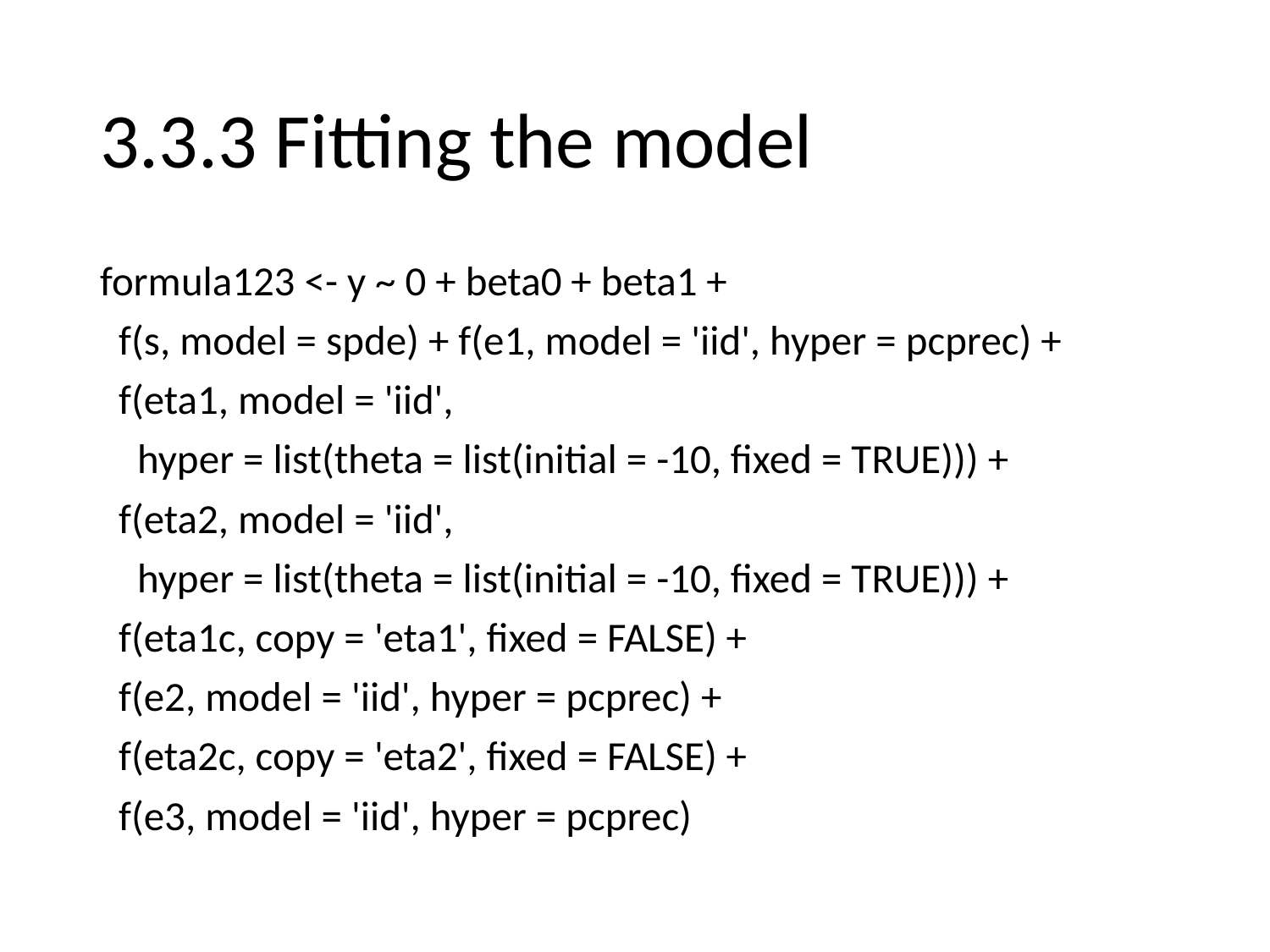

# 3.3.3 Fitting the model
formula123 <- y ~ 0 + beta0 + beta1 +
  f(s, model = spde) + f(e1, model = 'iid', hyper = pcprec) +
  f(eta1, model = 'iid',
    hyper = list(theta = list(initial = -10, fixed = TRUE))) +
  f(eta2, model = 'iid',
    hyper = list(theta = list(initial = -10, fixed = TRUE))) +
  f(eta1c, copy = 'eta1', fixed = FALSE) +
  f(e2, model = 'iid', hyper = pcprec) +
  f(eta2c, copy = 'eta2', fixed = FALSE) +
  f(e3, model = 'iid', hyper = pcprec)